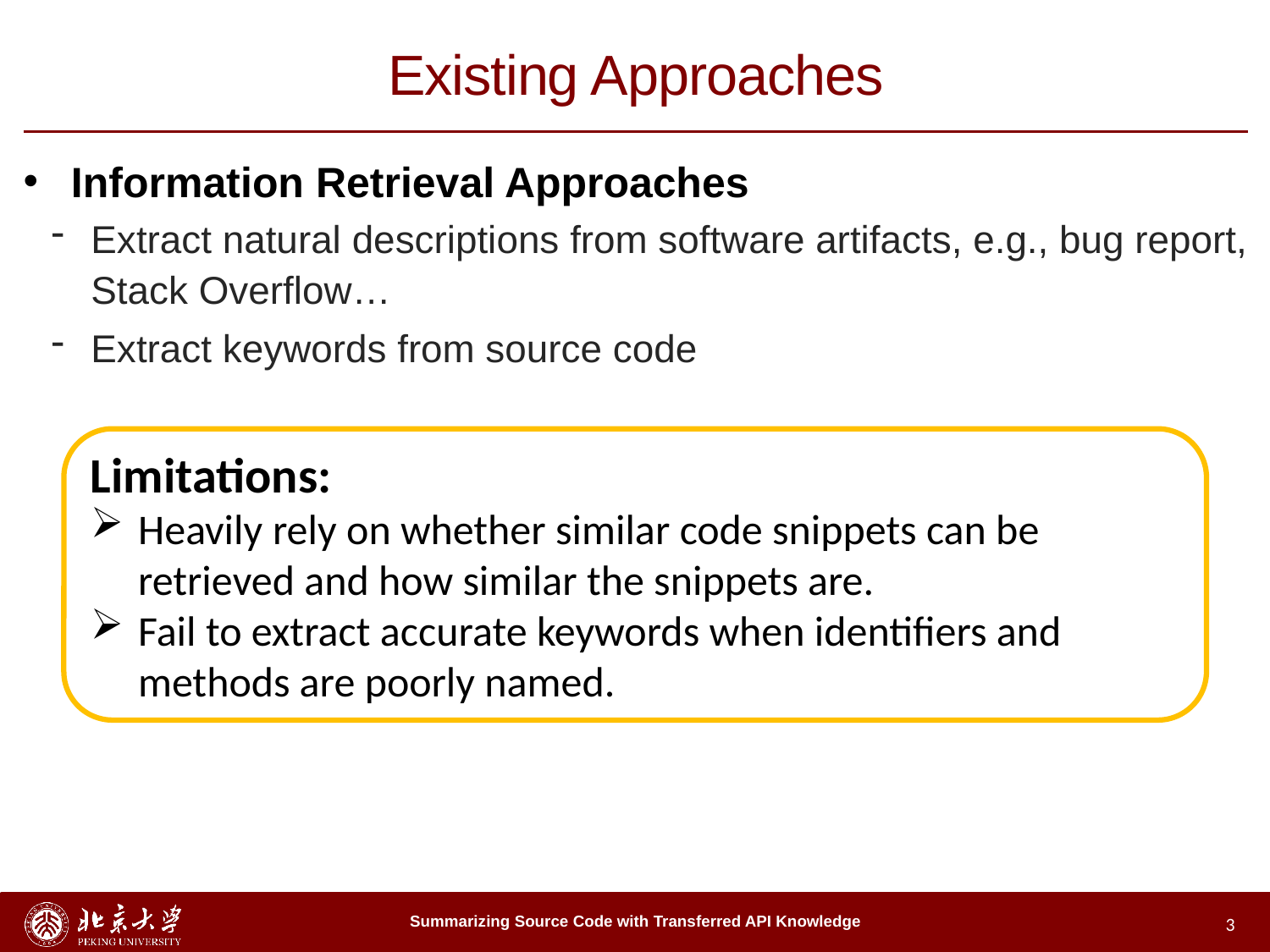

# Existing Approaches
Information Retrieval Approaches
Extract natural descriptions from software artifacts, e.g., bug report, Stack Overflow…
Extract keywords from source code
Limitations:
Heavily rely on whether similar code snippets can be retrieved and how similar the snippets are.
Fail to extract accurate keywords when identifiers and methods are poorly named.
Summarizing Source Code with Transferred API Knowledge
3